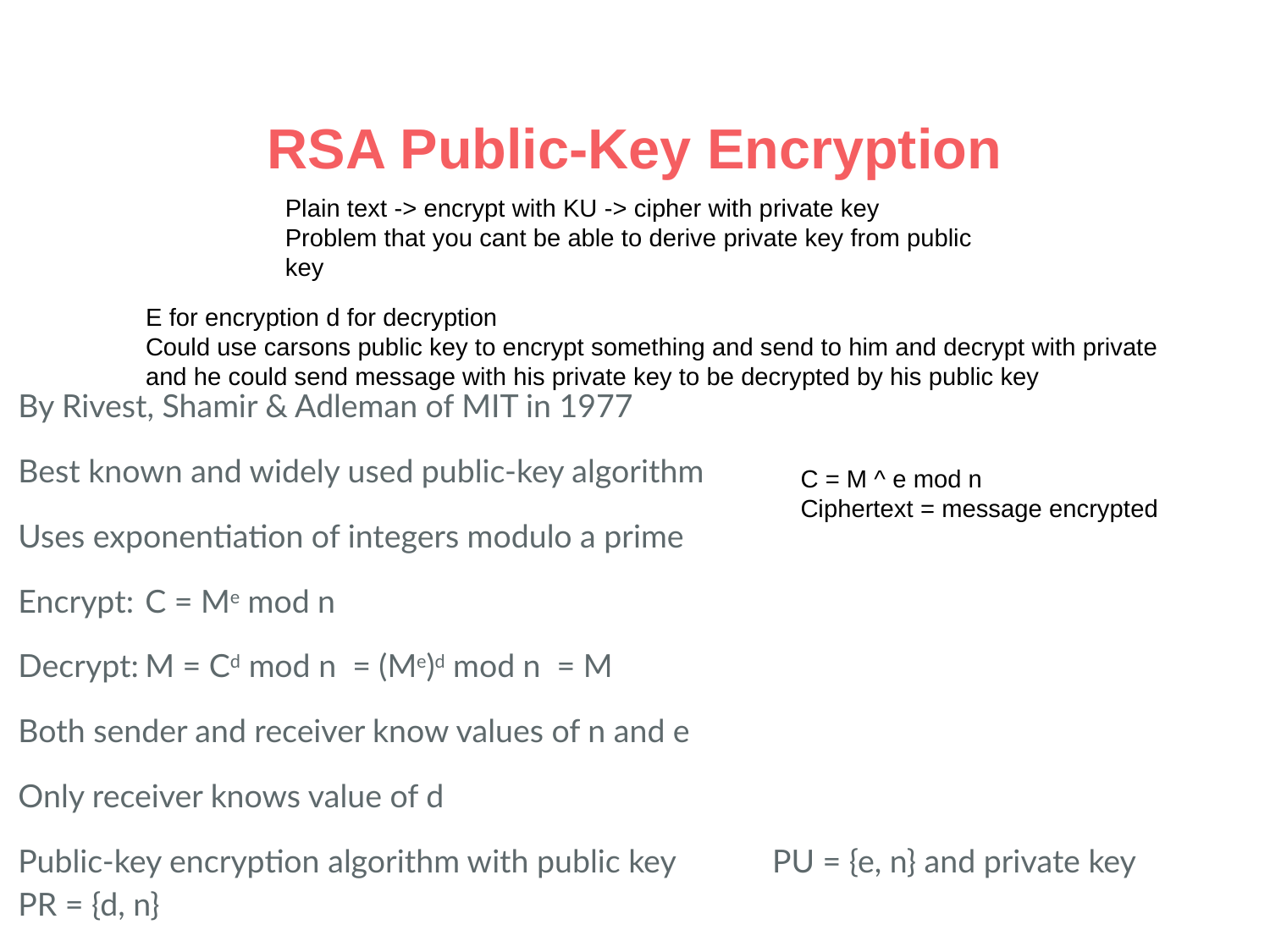

# RSA Public-Key Encryption
Plain text -> encrypt with KU -> cipher with private key
Problem that you cant be able to derive private key from public key
E for encryption d for decryption
Could use carsons public key to encrypt something and send to him and decrypt with private and he could send message with his private key to be decrypted by his public key
By Rivest, Shamir & Adleman of MIT in 1977
Best known and widely used public-key algorithm
Uses exponentiation of integers modulo a prime
Encrypt:	C = Me mod n
Decrypt:	M = Cd mod n  = (Me)d mod n  = M
Both sender and receiver know values of n and e
Only receiver knows value of d
Public-key encryption algorithm with public key            PU = {e, n} and private key PR = {d, n}
C = M ^ e mod n
Ciphertext = message encrypted